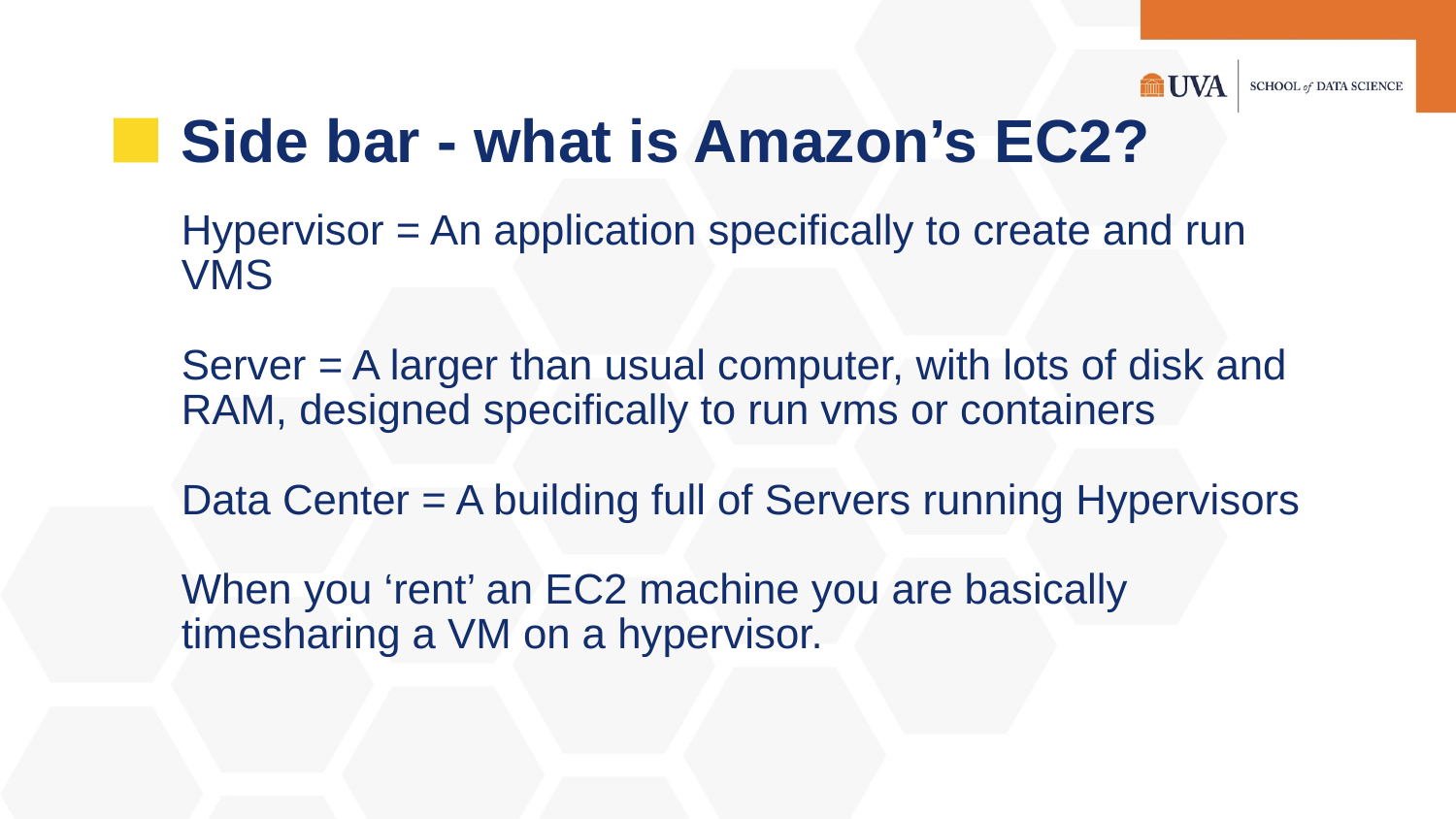

# Side bar - what is Amazon’s EC2?
Hypervisor = An application specifically to create and run VMS

Server = A larger than usual computer, with lots of disk and RAM, designed specifically to run vms or containers

Data Center = A building full of Servers running Hypervisors

When you ‘rent’ an EC2 machine you are basically timesharing a VM on a hypervisor.